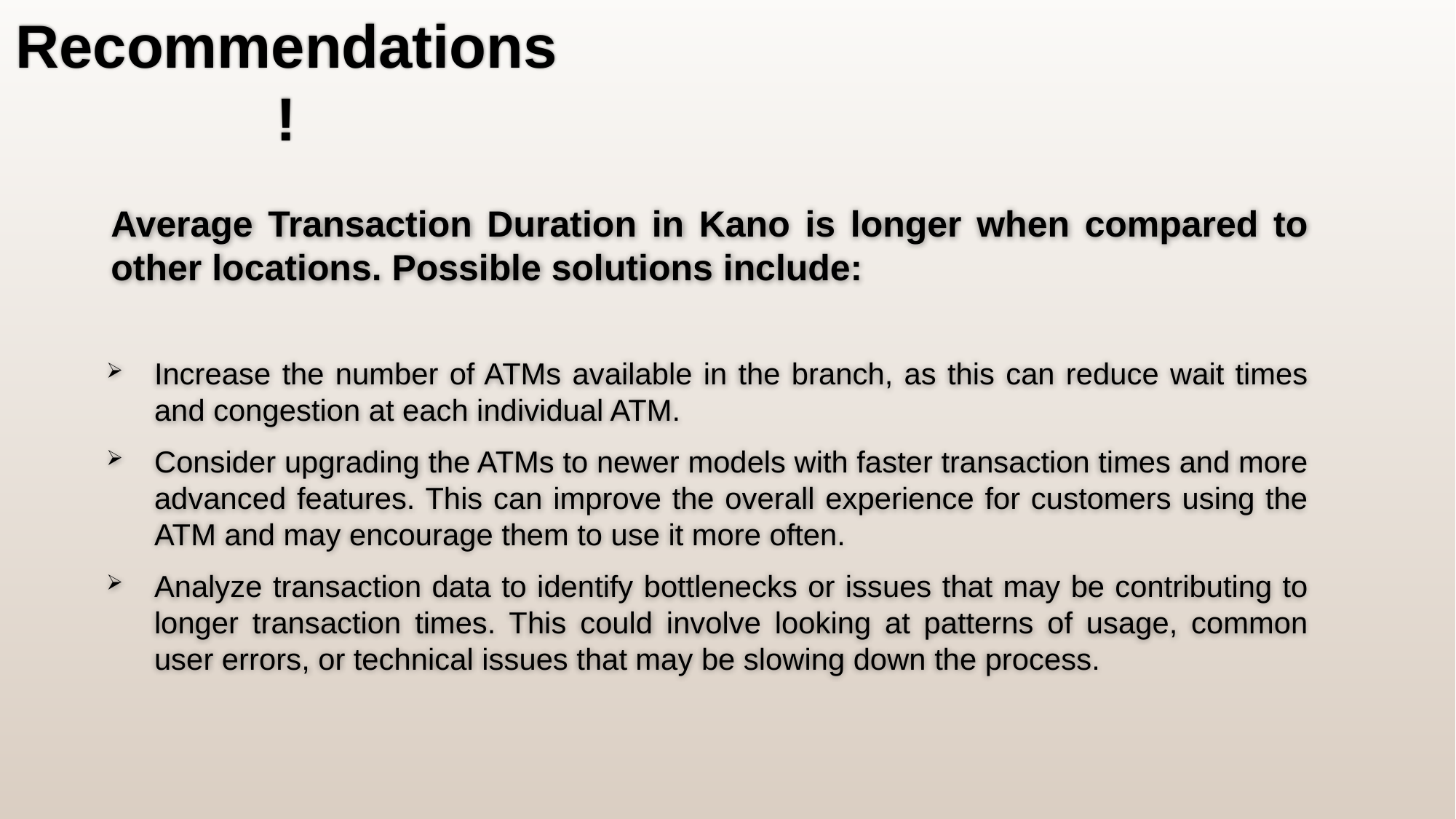

# Recommendations!
Average Transaction Duration in Kano is longer when compared to other locations. Possible solutions include:

Increase the number of ATMs available in the branch, as this can reduce wait times and congestion at each individual ATM.
Consider upgrading the ATMs to newer models with faster transaction times and more advanced features. This can improve the overall experience for customers using the ATM and may encourage them to use it more often.
Analyze transaction data to identify bottlenecks or issues that may be contributing to longer transaction times. This could involve looking at patterns of usage, common user errors, or technical issues that may be slowing down the process.